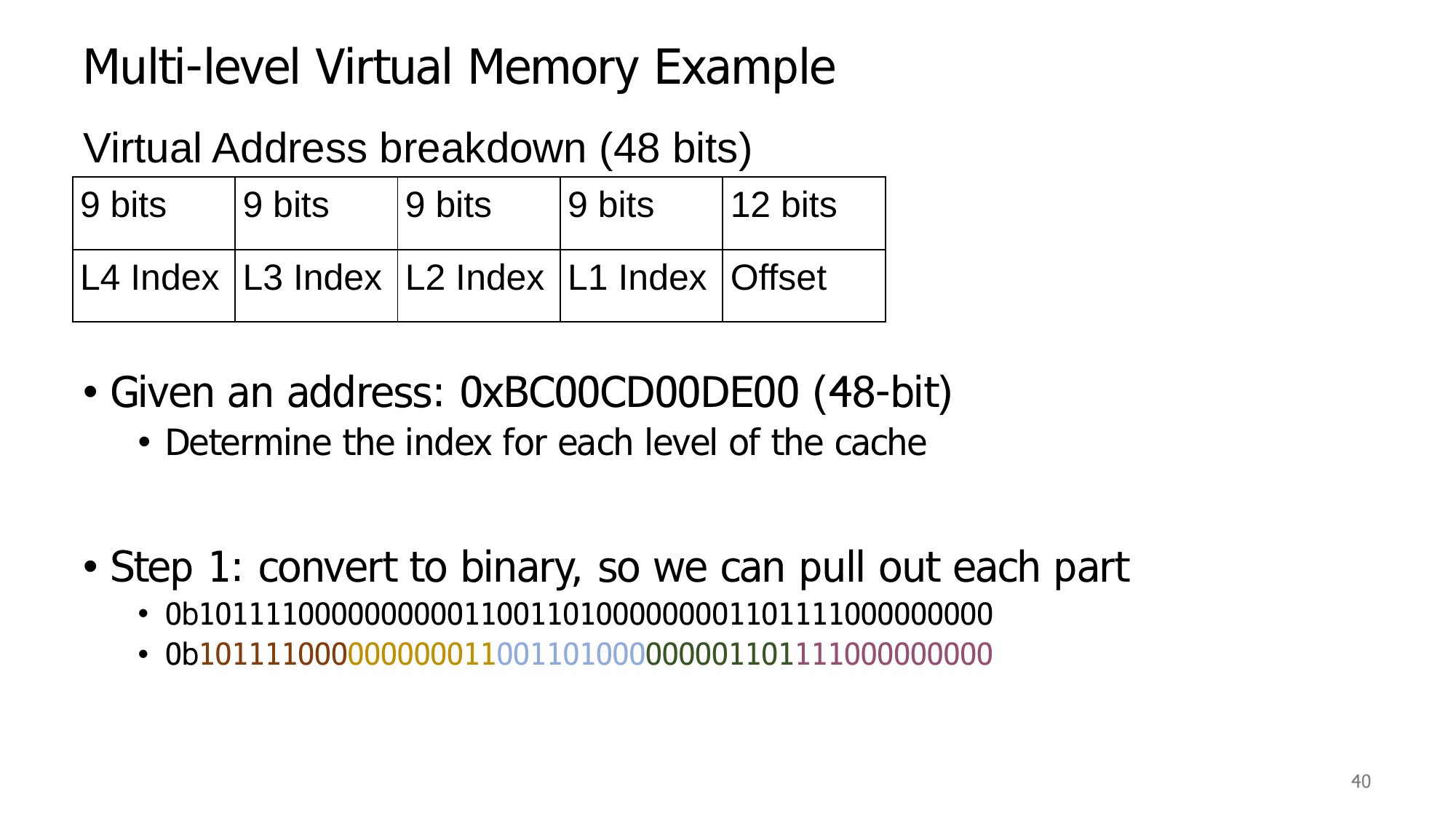

# Multi-level Virtual Memory Example
Virtual Address breakdown (48 bits)
| 9 bits | 9 bits | 9 bits | 9 bits | 12 bits |
| --- | --- | --- | --- | --- |
| L4 Index | L3 Index | L2 Index | L1 Index | Offset |
Given an address: 0xBC00CD00DE00 (48-bit)
Determine the index for each level of the cache

Step 1: convert to binary, so we can pull out each part
0b101111000000000011001101000000001101111000000000
0b101111000000000011001101000000001101111000000000

40